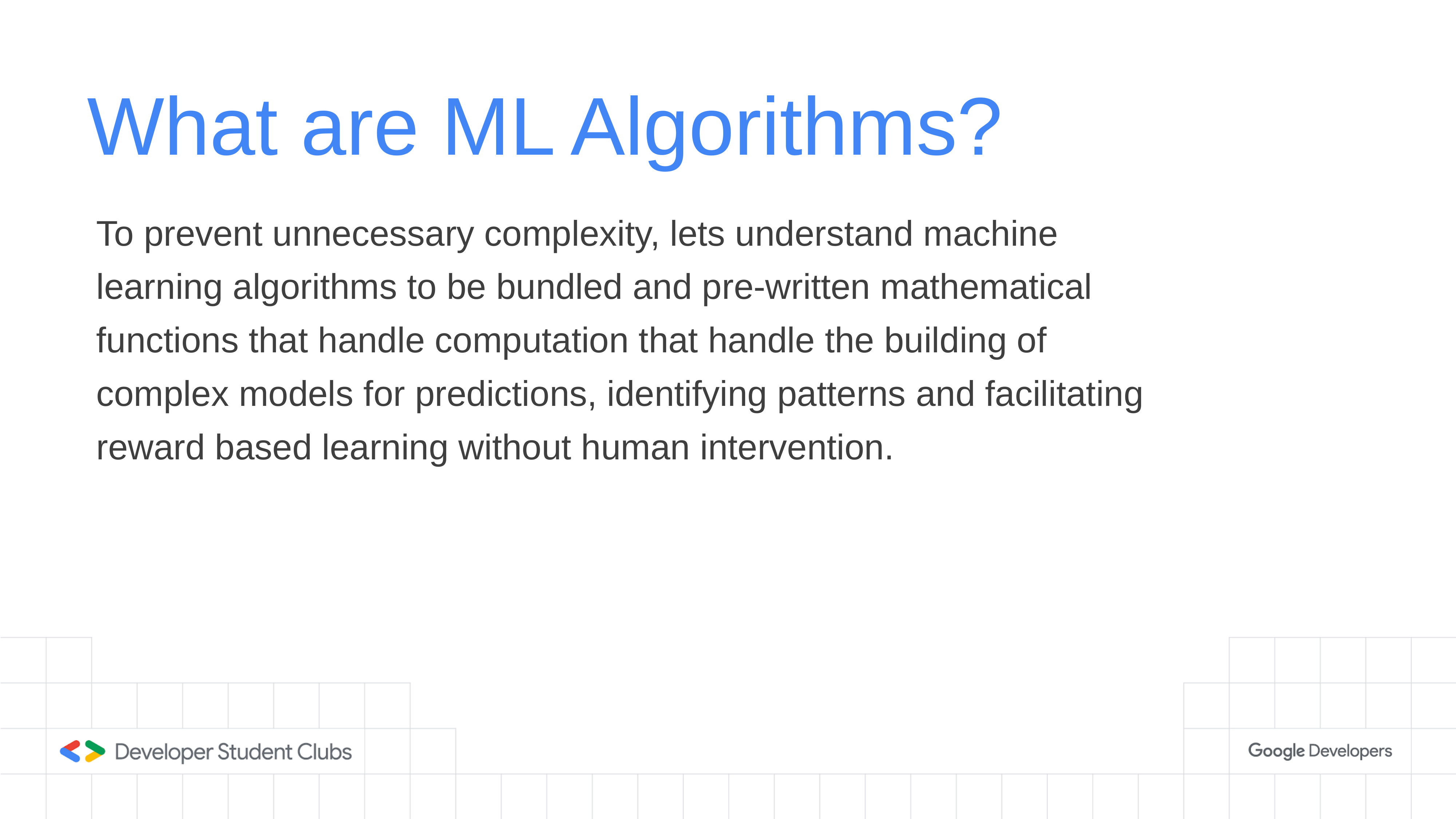

# What are ML Algorithms?
To prevent unnecessary complexity, lets understand machine learning algorithms to be bundled and pre-written mathematical functions that handle computation that handle the building of complex models for predictions, identifying patterns and facilitating reward based learning without human intervention.